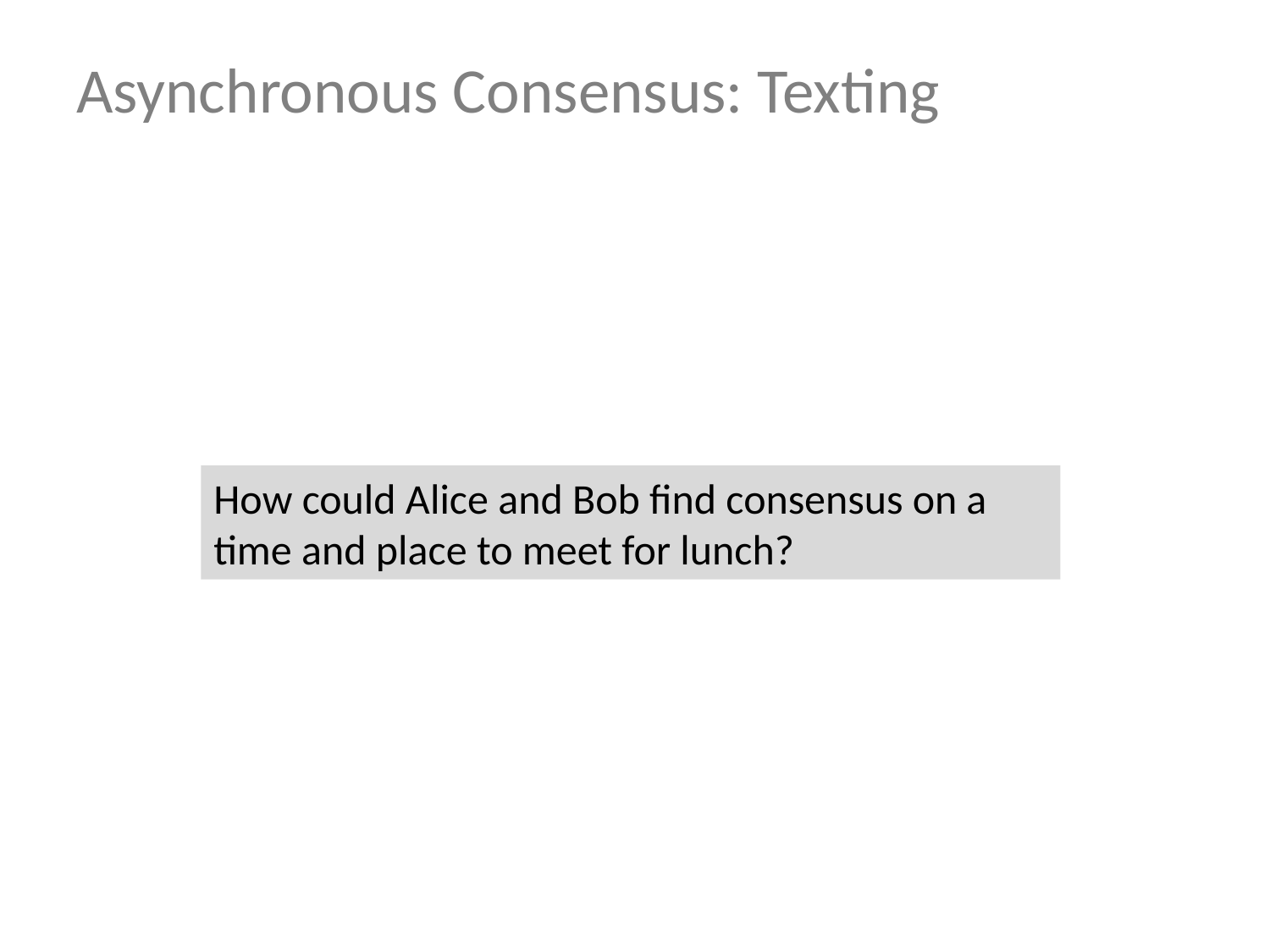

# Asynchronous Consensus: Texting

How could Alice and Bob find consensus on a time and place to meet for lunch?